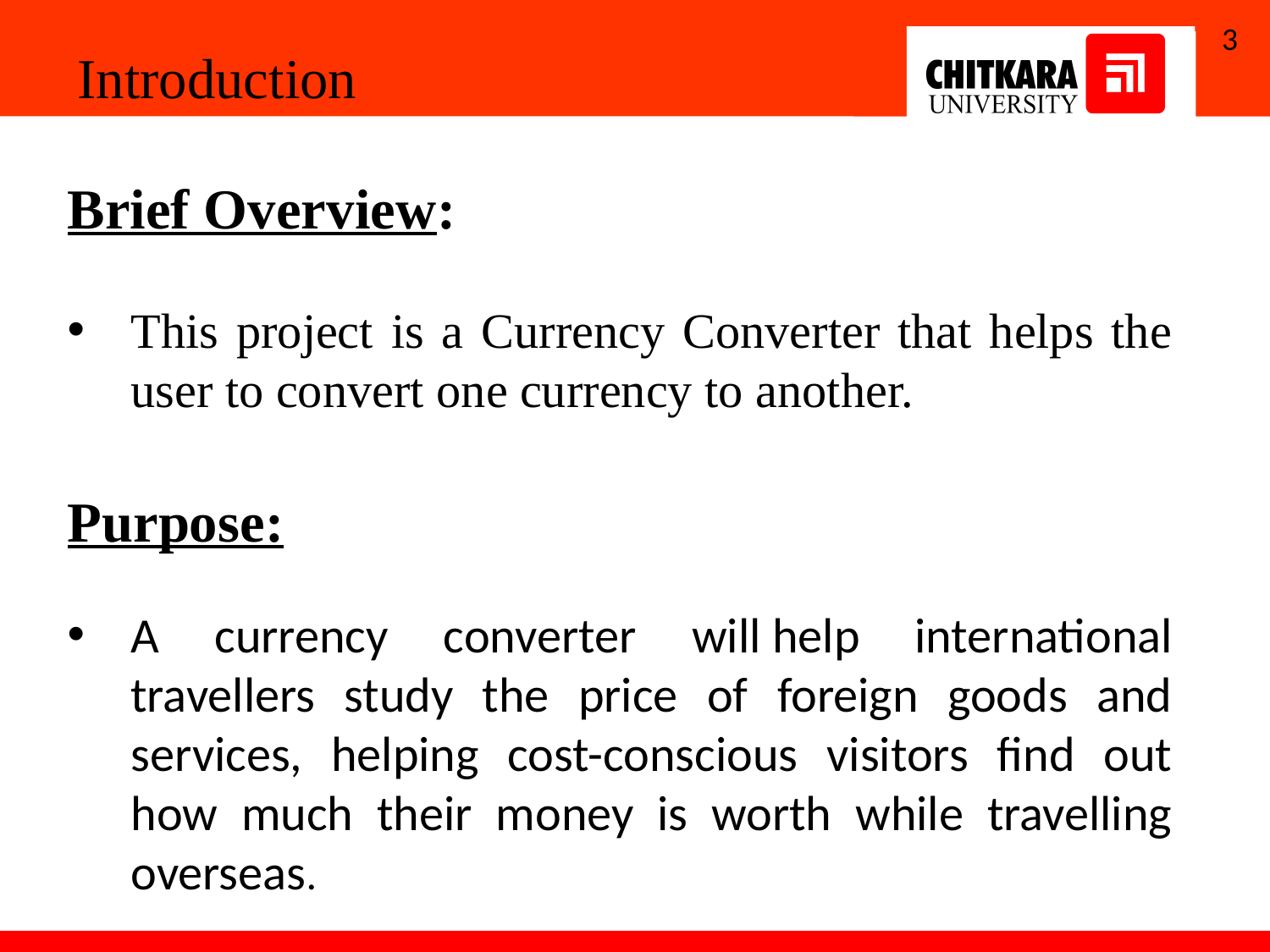

3
Introduction
Brief Overview:

This project is a Currency Converter that helps the user to convert one currency to another.

Purpose:

A currency converter will help international travellers study the price of foreign goods and services, helping cost-conscious visitors find out how much their money is worth while travelling overseas.